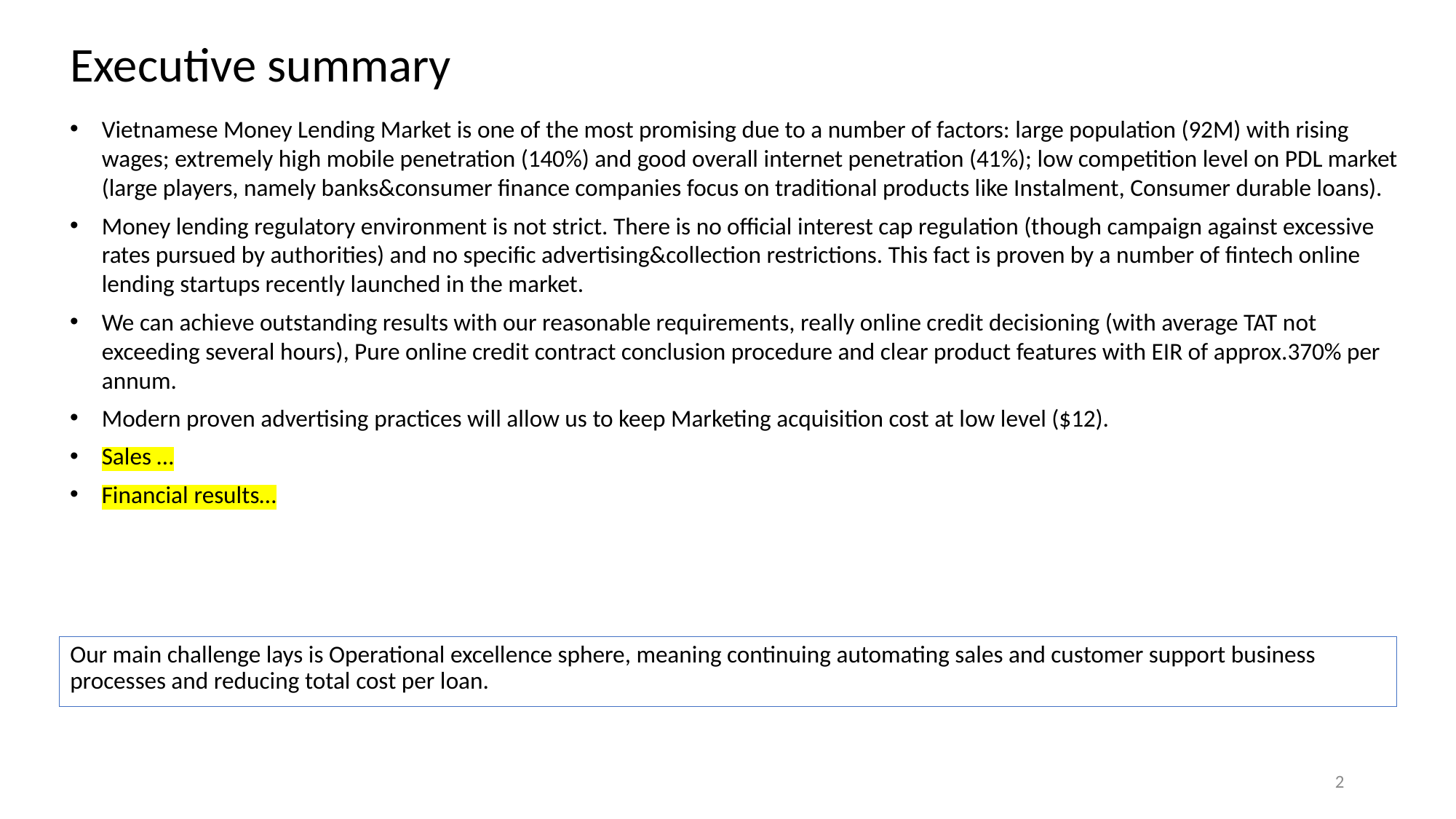

# Executive summary
Vietnamese Money Lending Market is one of the most promising due to a number of factors: large population (92M) with rising wages; extremely high mobile penetration (140%) and good overall internet penetration (41%); low competition level on PDL market (large players, namely banks&consumer finance companies focus on traditional products like Instalment, Consumer durable loans).
Money lending regulatory environment is not strict. There is no official interest cap regulation (though campaign against excessive rates pursued by authorities) and no specific advertising&collection restrictions. This fact is proven by a number of fintech online lending startups recently launched in the market.
We can achieve outstanding results with our reasonable requirements, really online credit decisioning (with average TAT not exceeding several hours), Pure online credit contract conclusion procedure and clear product features with EIR of approx.370% per annum.
Modern proven advertising practices will allow us to keep Marketing acquisition cost at low level ($12).
Sales …
Financial results…
Our main challenge lays is Operational excellence sphere, meaning continuing automating sales and customer support business processes and reducing total cost per loan.
2